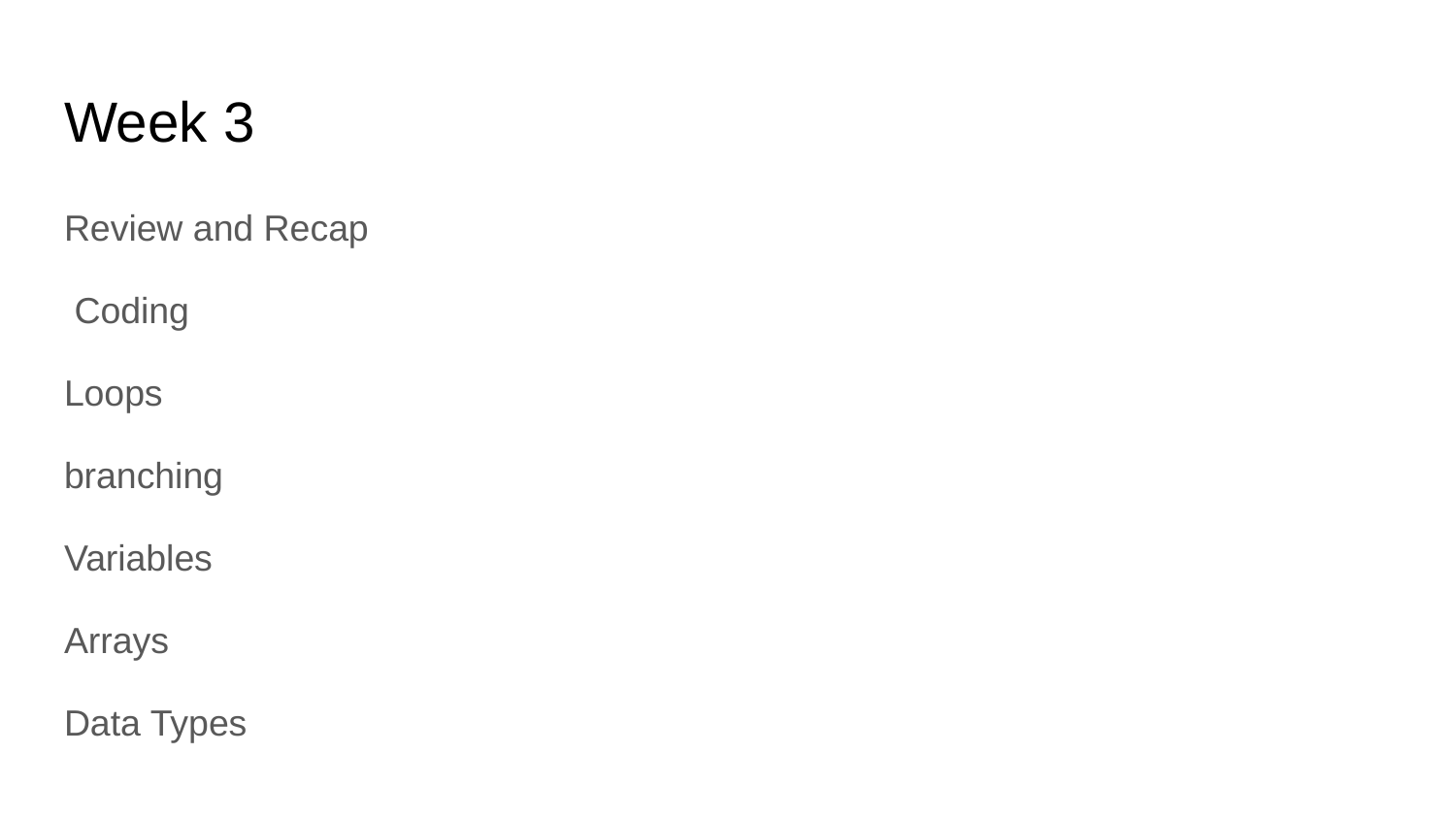

# Week 3
Review and Recap
 Coding
Loops
branching
Variables
Arrays
Data Types